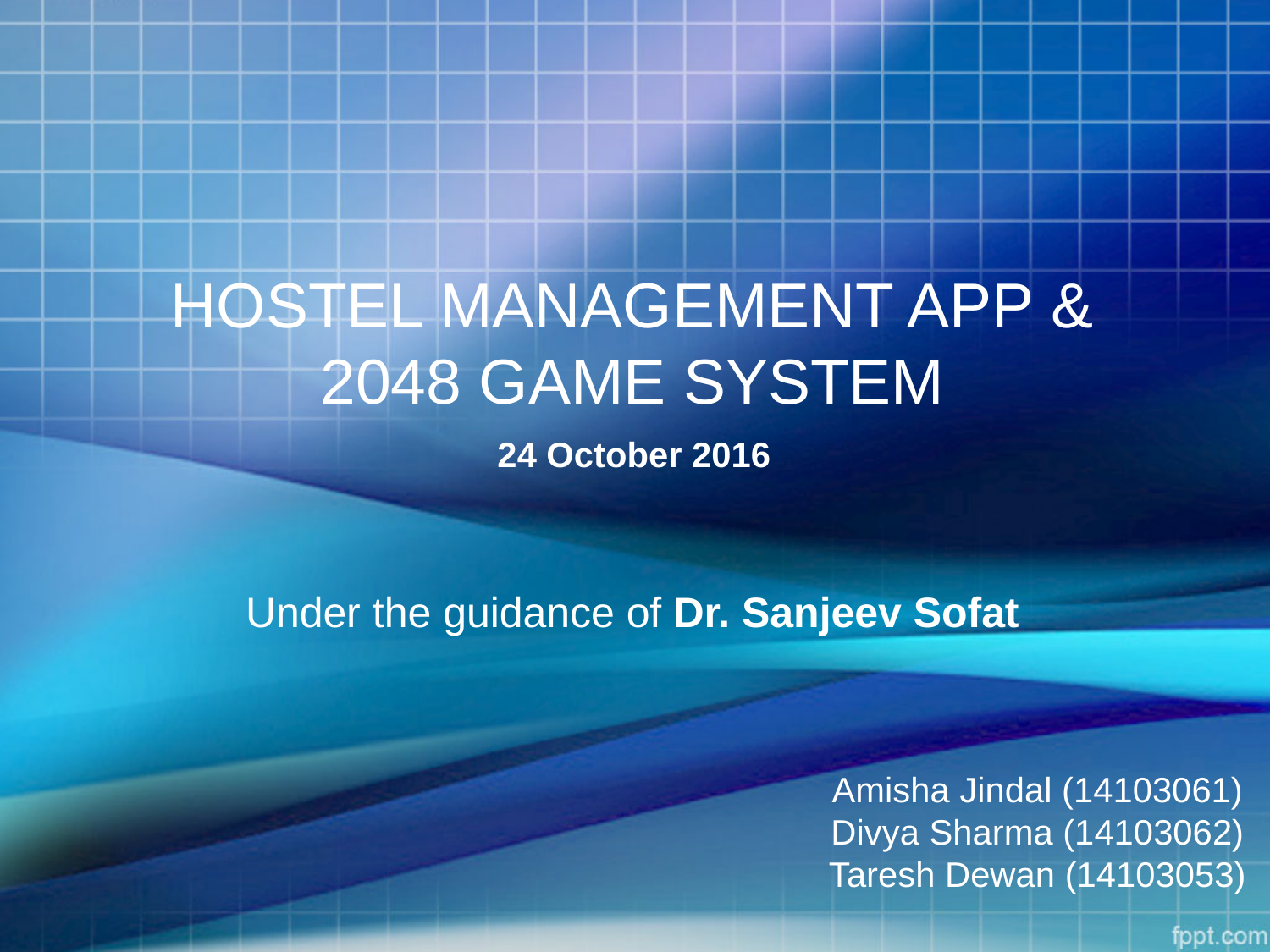

# HOSTEL MANAGEMENT APP & 2048 GAME SYSTEM
24 October 2016
Under the guidance of Dr. Sanjeev Sofat
Amisha Jindal (14103061)
Divya Sharma (14103062)
Taresh Dewan (14103053)